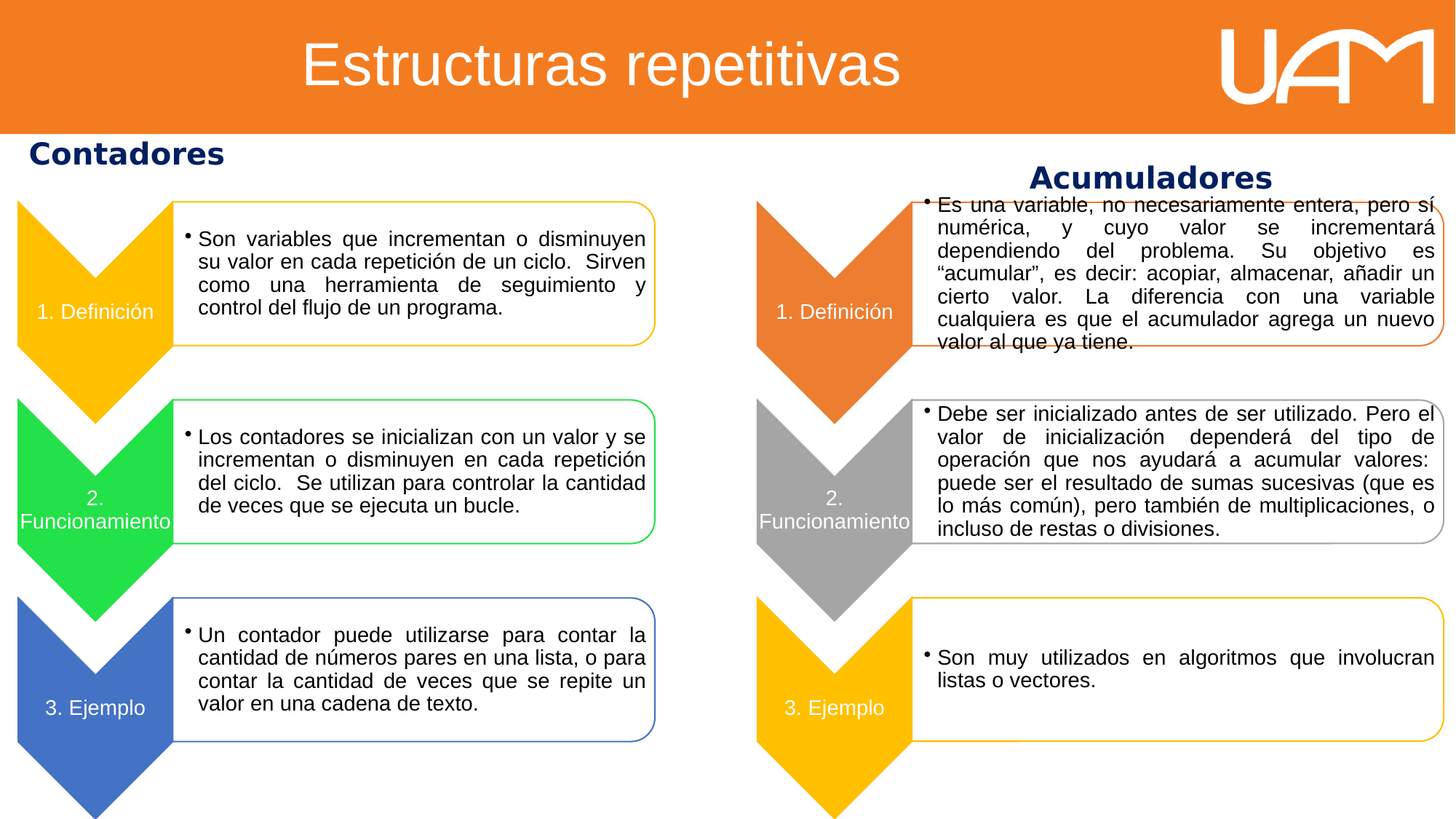

Estructuras repetitivas
Contadores
Acumuladores
1. Definición
Son variables que incrementan o disminuyen su valor en cada repetición de un ciclo.  Sirven como una herramienta de seguimiento y control del flujo de un programa.
2. Funcionamiento
Los contadores se inicializan con un valor y se incrementan o disminuyen en cada repetición del ciclo.  Se utilizan para controlar la cantidad de veces que se ejecuta un bucle.
3. Ejemplo
Un contador puede utilizarse para contar la cantidad de números pares en una lista, o para contar la cantidad de veces que se repite un valor en una cadena de texto.
1. Definición
Es una variable, no necesariamente entera, pero sí numérica, y cuyo valor se incrementará dependiendo del problema. Su objetivo es “acumular”, es decir: acopiar, almacenar, añadir un cierto valor. La diferencia con una variable cualquiera es que el acumulador agrega un nuevo valor al que ya tiene.
2. Funcionamiento
Debe ser inicializado antes de ser utilizado. Pero el valor de inicialización  dependerá del tipo de operación que nos ayudará a acumular valores:  puede ser el resultado de sumas sucesivas (que es lo más común), pero también de multiplicaciones, o incluso de restas o divisiones.
3. Ejemplo
Son muy utilizados en algoritmos que involucran listas o vectores.